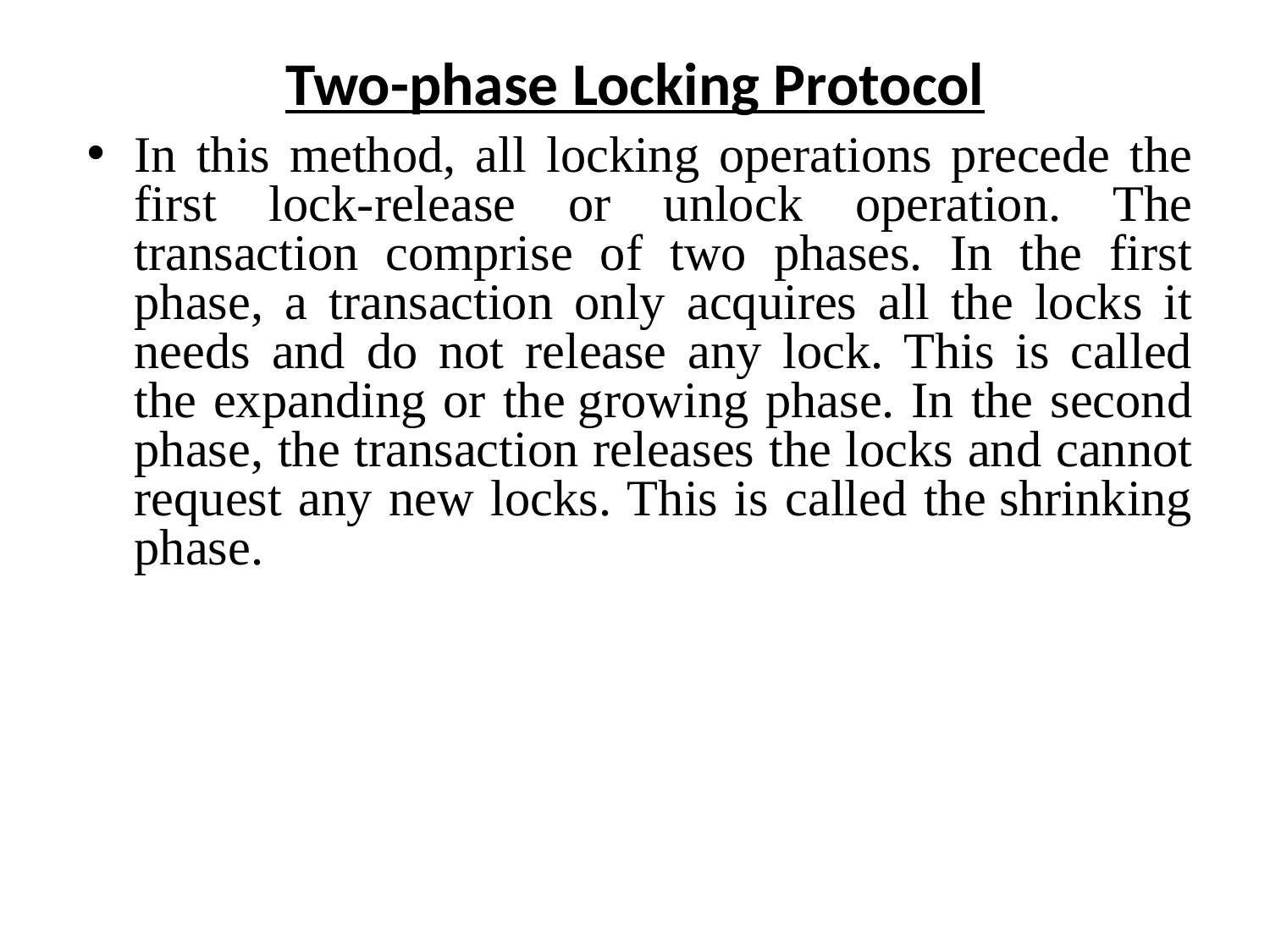

# Two-phase Locking Protocol
In this method, all locking operations precede the first lock-release or unlock operation. The transaction comprise of two phases. In the first phase, a transaction only acquires all the locks it needs and do not release any lock. This is called the expanding or the growing phase. In the second phase, the transaction releases the locks and cannot request any new locks. This is called the shrinking phase.